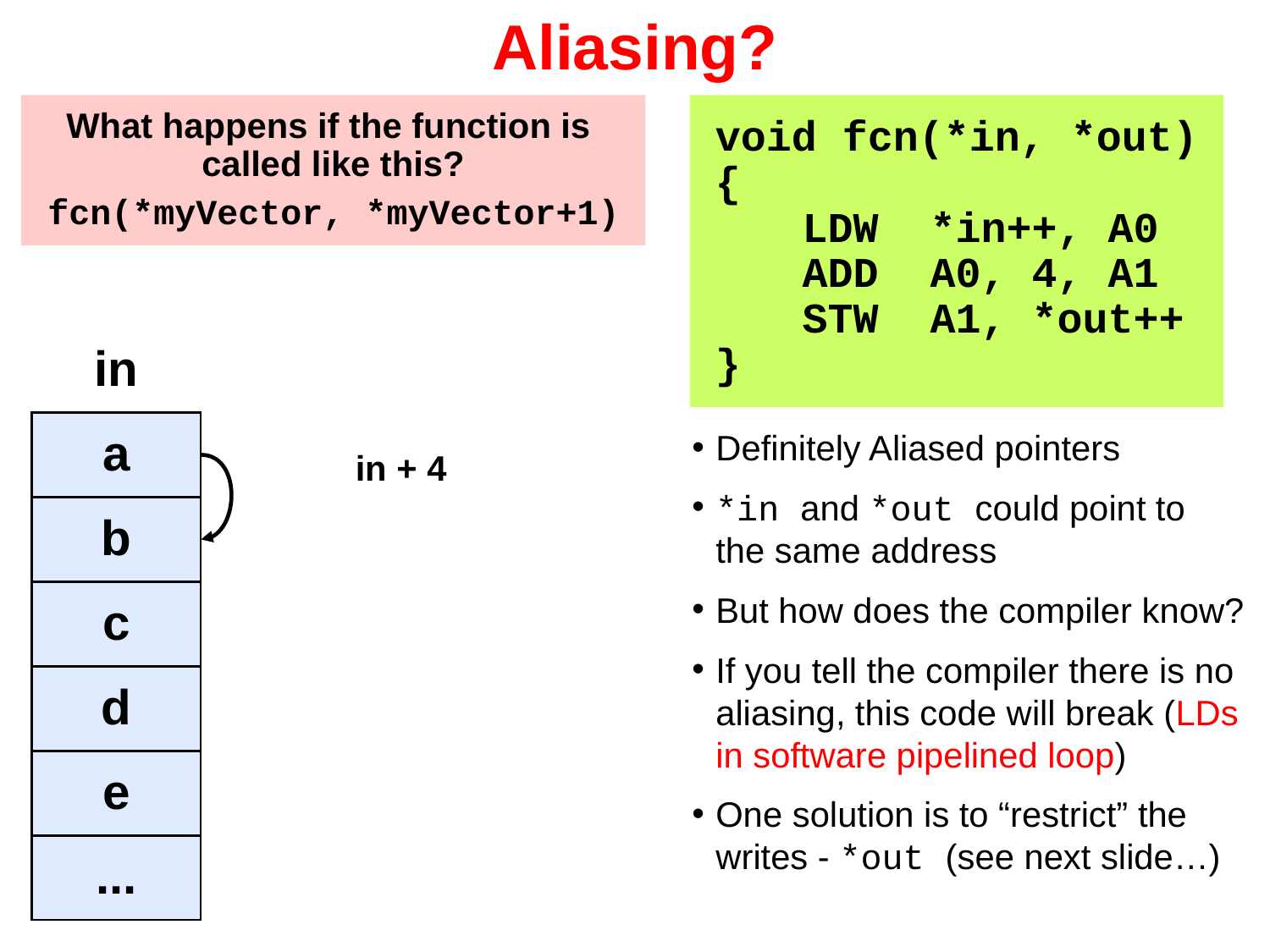

# Aliasing?
What happens if the function is  called like this?
fcn(*myVector, *myVector+1)
void fcn(*in, *out)
{
		LDW	*in++, A0
		ADD	A0, 4, A1
		STW	A1, *out++
}
in
a
in + 4
b
c
d
e
...
Definitely Aliased pointers
*in and *out could point to
the same address
But how does the compiler know?
If you tell the compiler there is no
aliasing, this code will break (LDs
in software pipelined loop)
One solution is to “restrict” the
writes - *out (see next slide…)